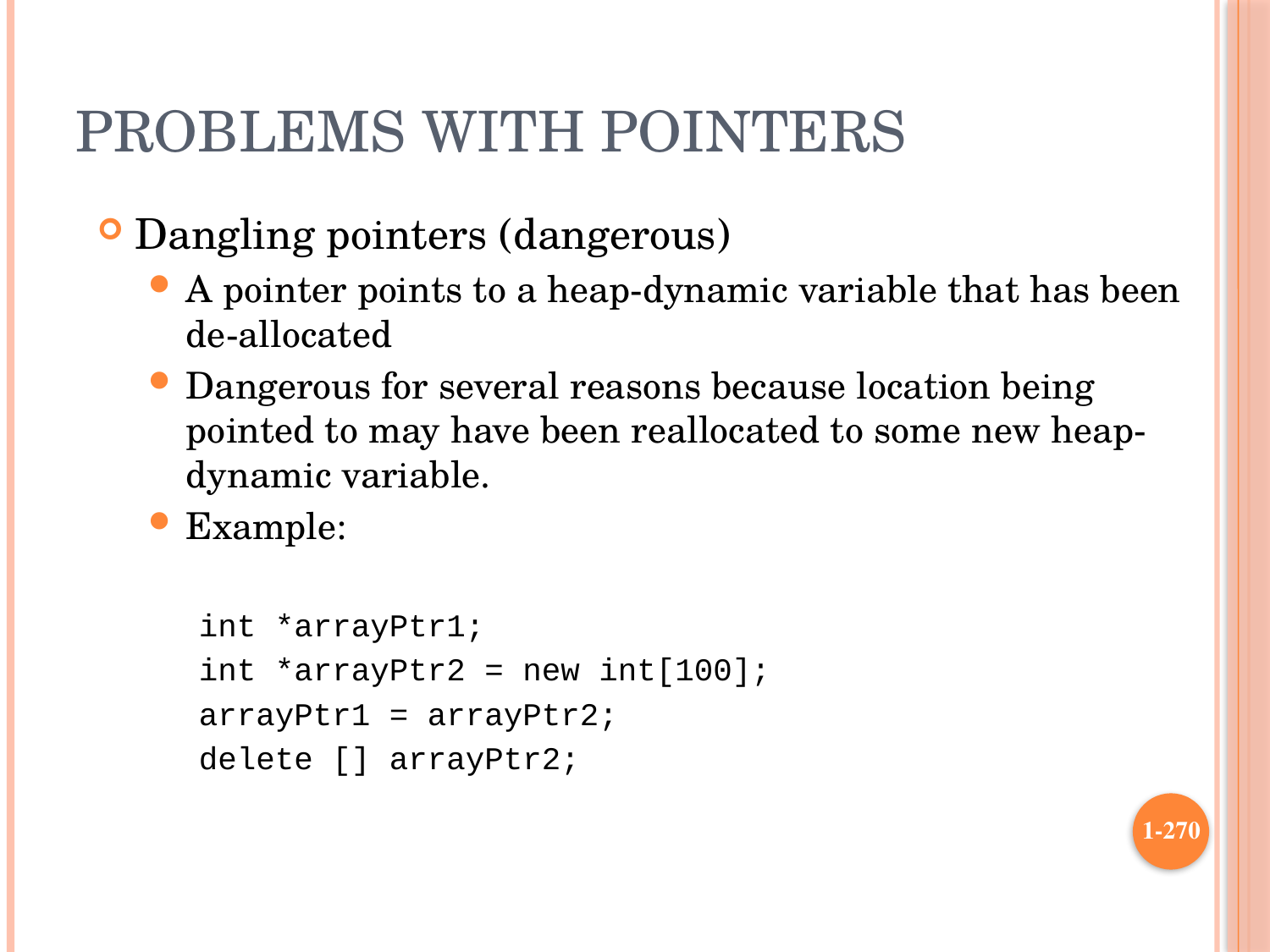

# Problems with Pointers
Dangling pointers (dangerous)
A pointer points to a heap-dynamic variable that has been de-allocated
Dangerous for several reasons because location being pointed to may have been reallocated to some new heap-dynamic variable.
Example:

int *arrayPtr1;
int *arrayPtr2 = new int[100];
arrayPtr1 = arrayPtr2;
delete [] arrayPtr2;
1-270